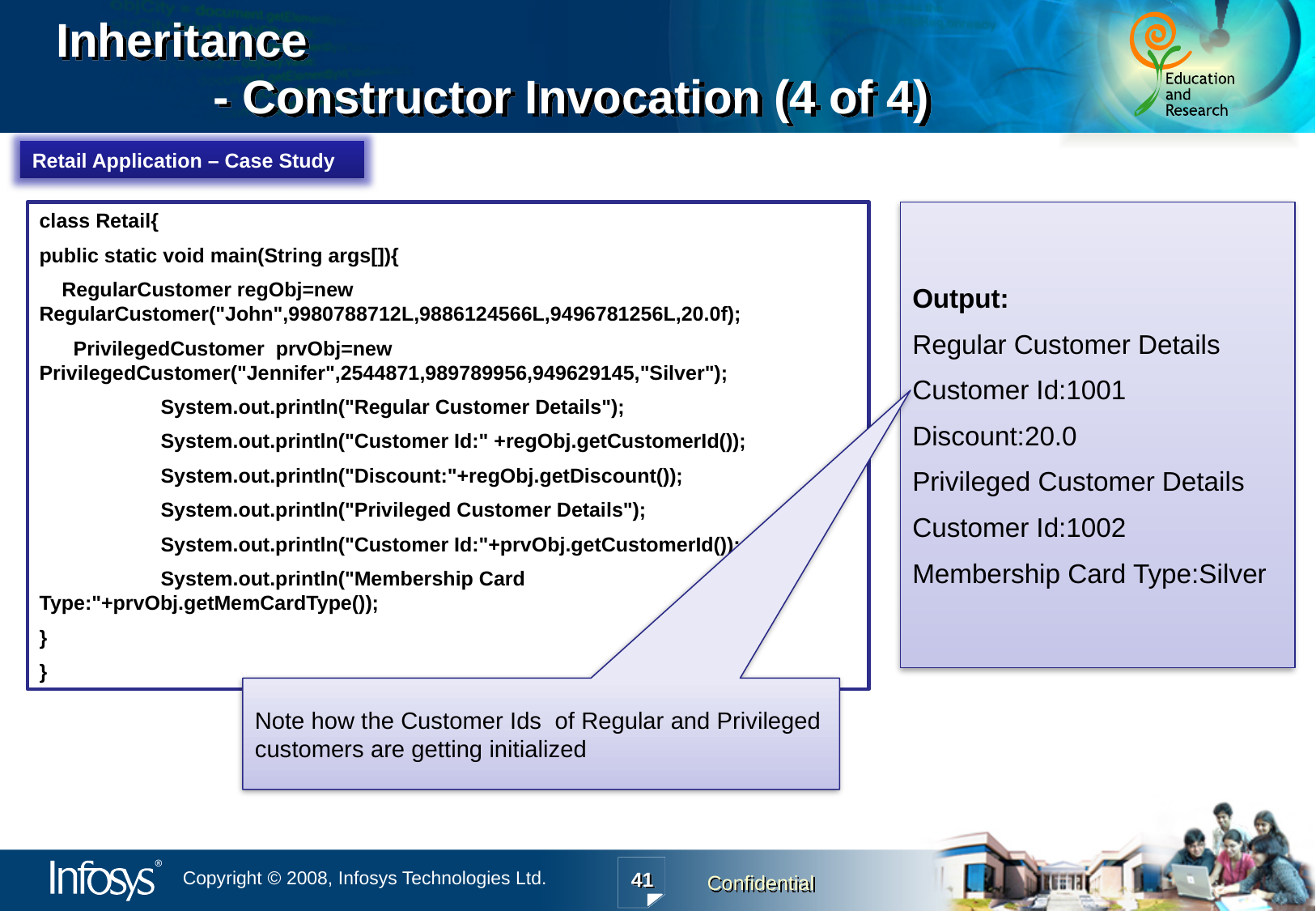

# Inheritance - Constructor Invocation (4 of 4)
Retail Application – Case Study
class Retail{
public static void main(String args[]){
    RegularCustomer regObj=new RegularCustomer("John",9980788712L,9886124566L,9496781256L,20.0f);
      PrivilegedCustomer  prvObj=new PrivilegedCustomer("Jennifer",2544871,989789956,949629145,"Silver");
	System.out.println("Regular Customer Details");
	System.out.println("Customer Id:" +regObj.getCustomerId());
	System.out.println("Discount:"+regObj.getDiscount());
	System.out.println("Privileged Customer Details");
	System.out.println("Customer Id:"+prvObj.getCustomerId());
	System.out.println("Membership Card Type:"+prvObj.getMemCardType());
}
}
Output:
Regular Customer Details
Customer Id:1001
Discount:20.0
Privileged Customer Details
Customer Id:1002
Membership Card Type:Silver
Note how the Customer Ids  of Regular and Privileged customers are getting initialized
41